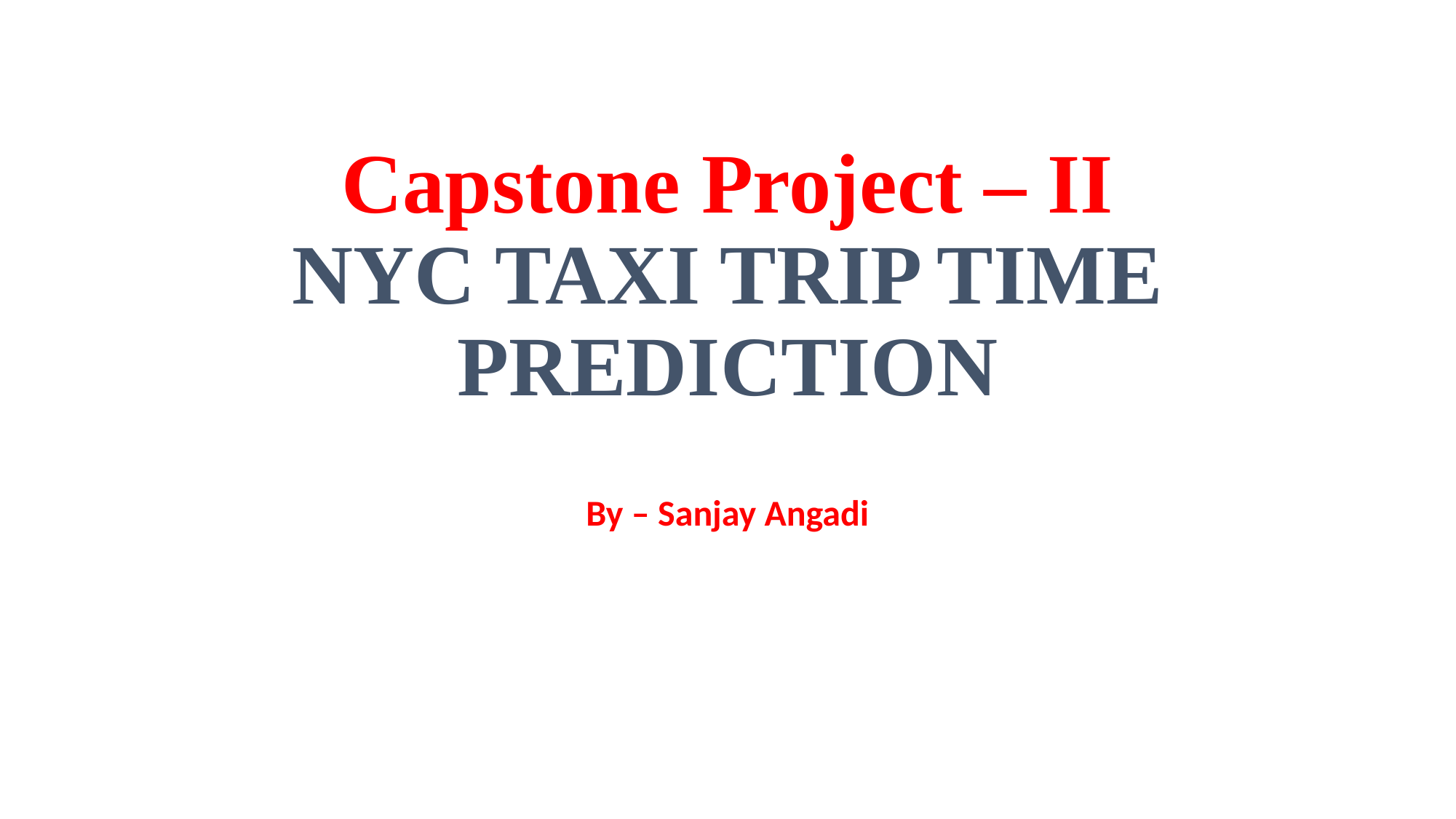

# Capstone Project – II NYC TAXI TRIP TIME PREDICTION

By – Sanjay Angadi